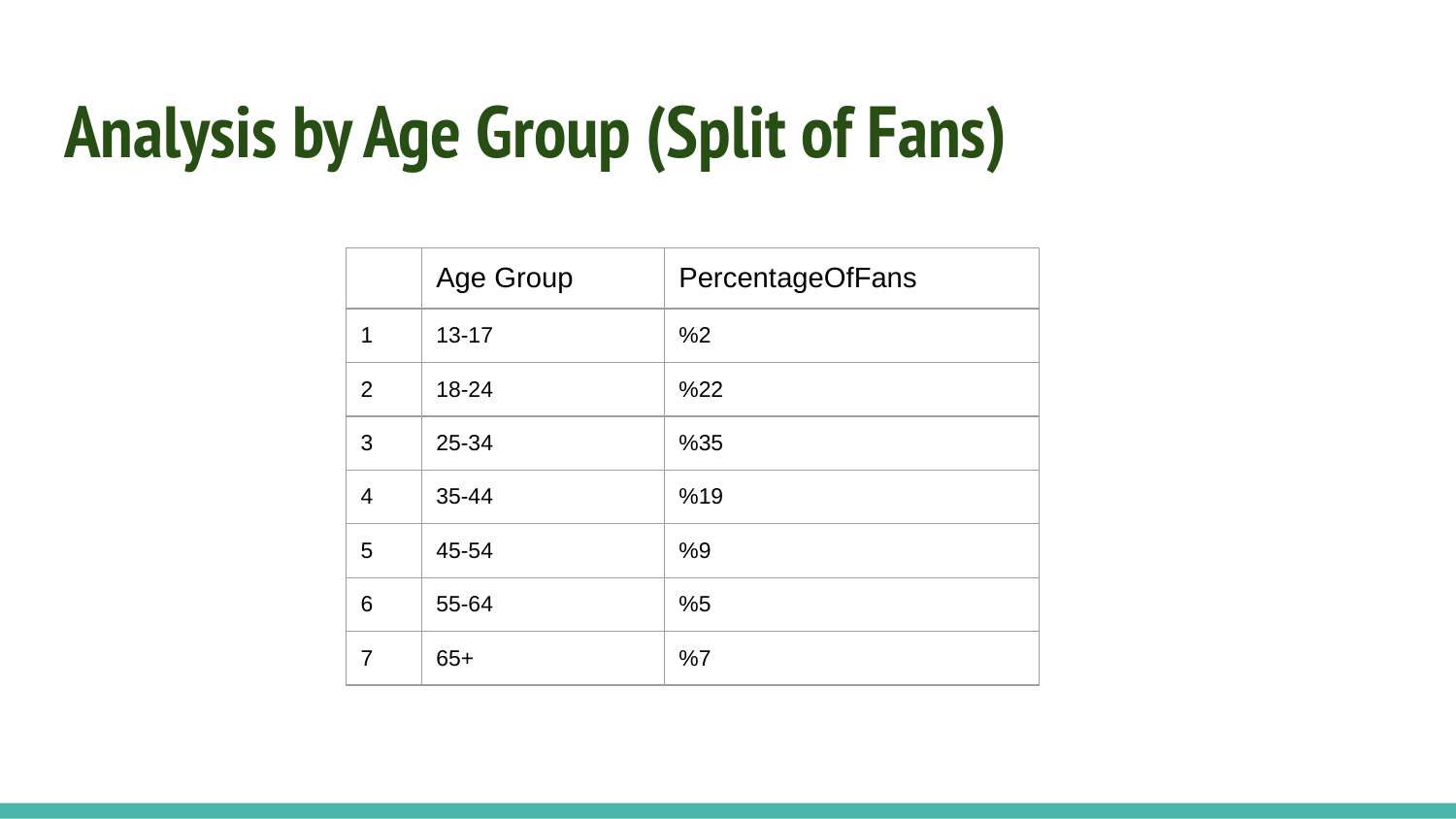

# Analysis by Age Group (Split of Fans)
|  | Age Group | PercentageOfFans |
| --- | --- | --- |
| 1 | 13-17 | %2 |
| 2 | 18-24 | %22 |
| 3 | 25-34 | %35 |
| 4 | 35-44 | %19 |
| 5 | 45-54 | %9 |
| 6 | 55-64 | %5 |
| 7 | 65+ | %7 |